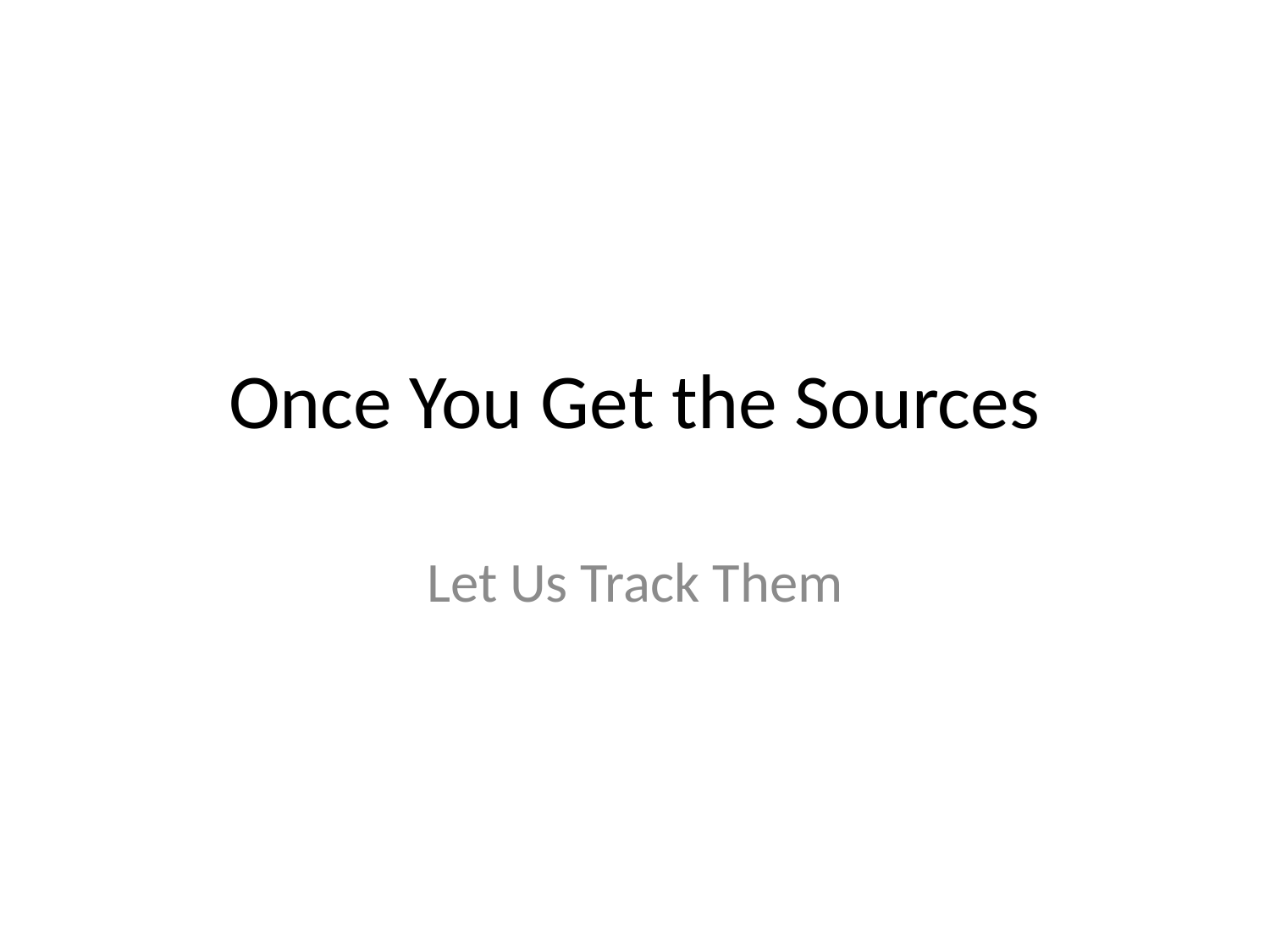

# Once You Get the Sources
Let Us Track Them